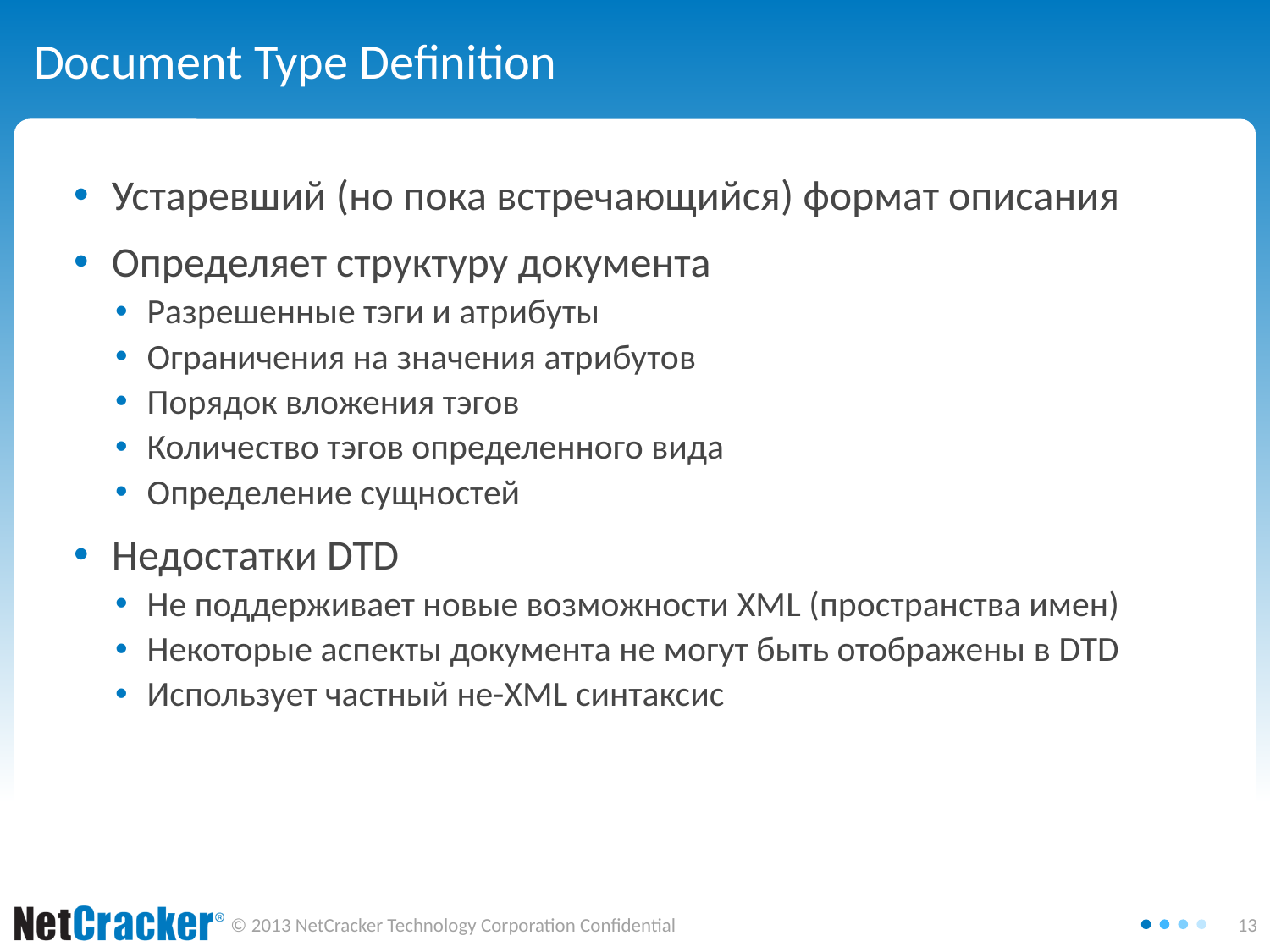

# Document Type Definition
Устаревший (но пока встречающийся) формат описания
Определяет структуру документа
Разрешенные тэги и атрибуты
Ограничения на значения атрибутов
Порядок вложения тэгов
Количество тэгов определенного вида
Определение сущностей
Недостатки DTD
Не поддерживает новые возможности XML (пространства имен)
Некоторые аспекты документа не могут быть отображены в DTD
Использует частный не-XML синтаксис
Saturday, October 04, 2014
13